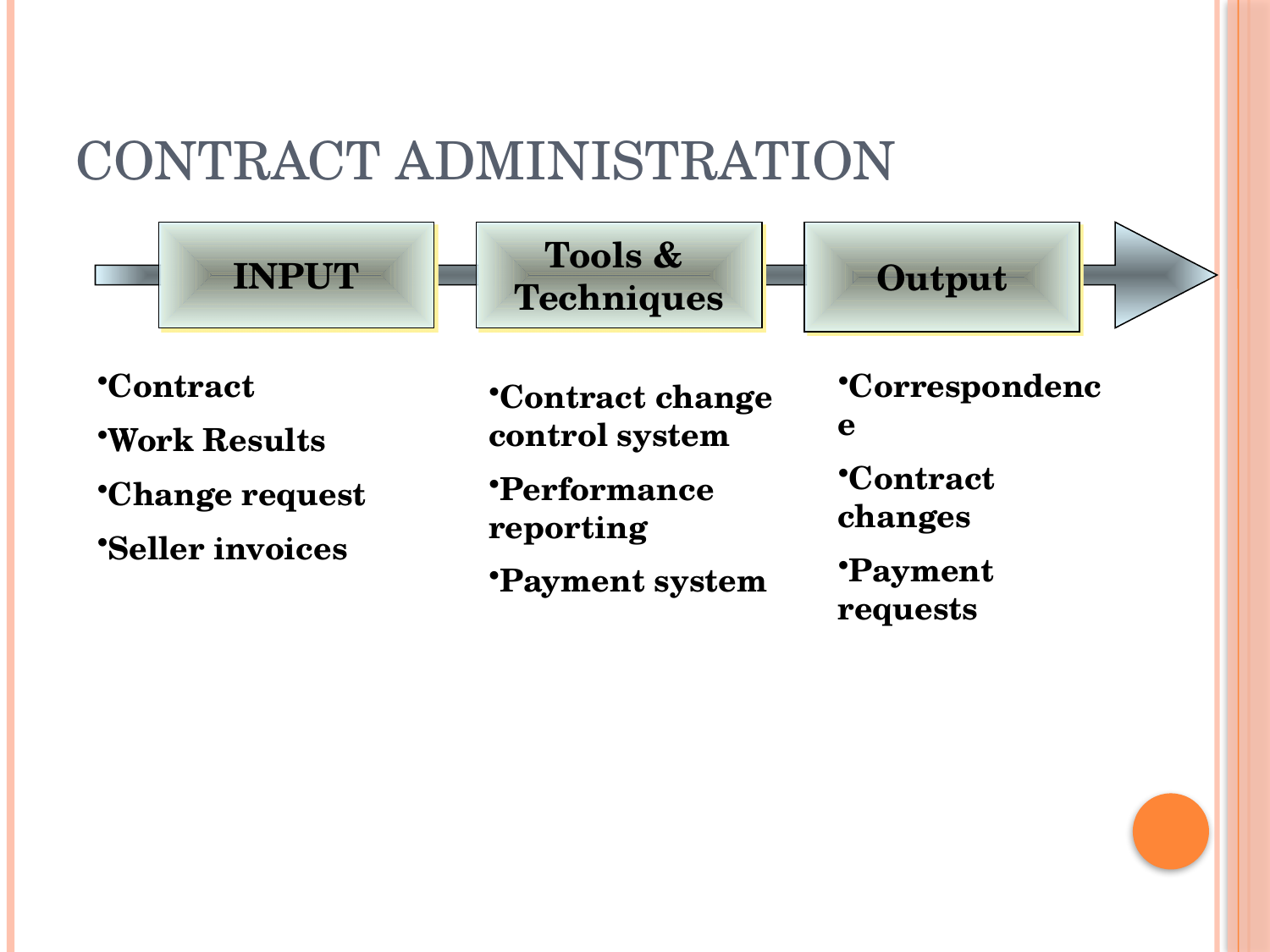

# Contract Administration

INPUT
Tools &
Techniques
Output
Contract
Work Results
Change request
Seller invoices
Correspondence
Contract changes
Payment requests

Contract change control system
Performance reporting
Payment system